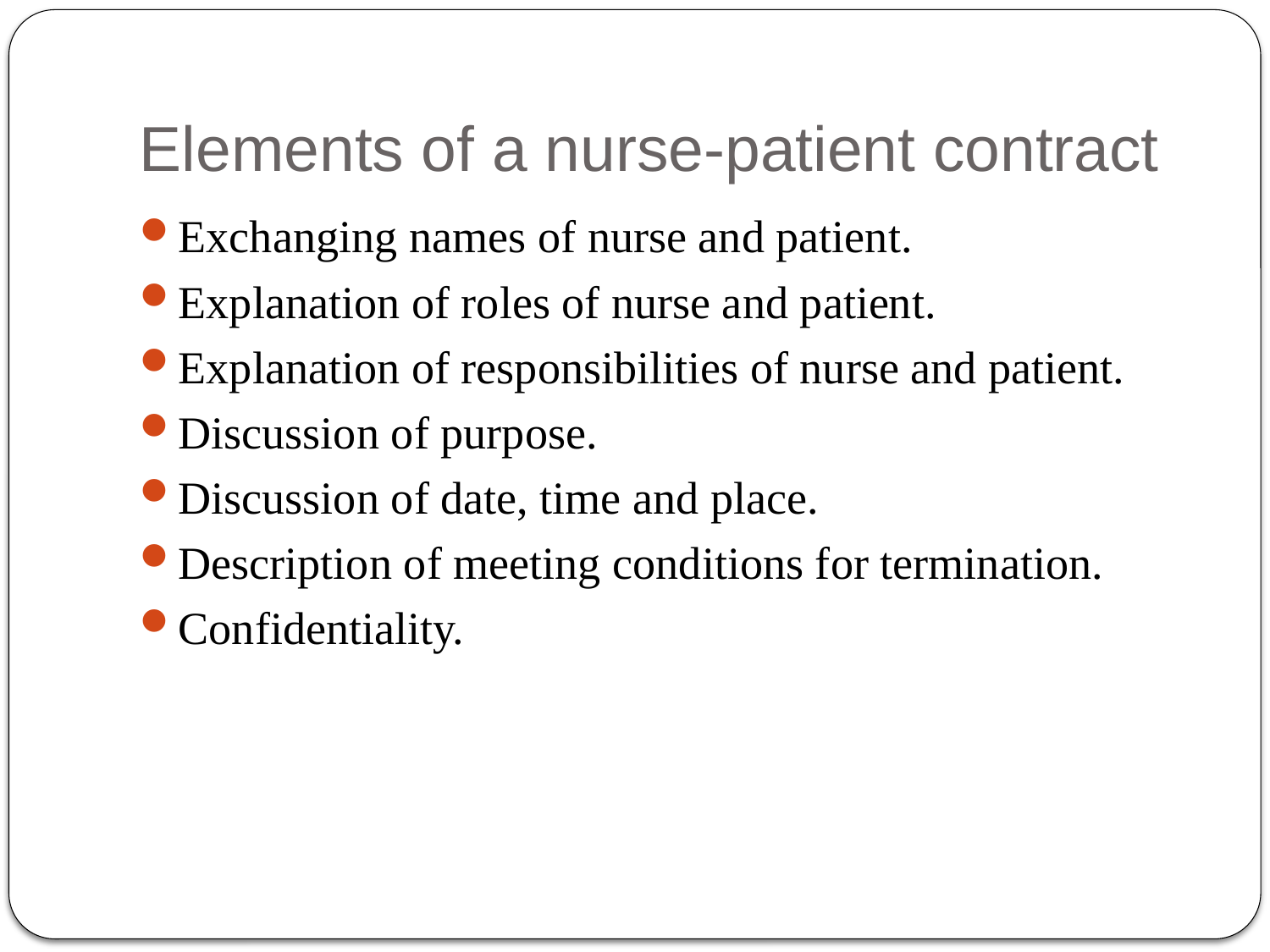

# Elements of a nurse-patient contract
Exchanging names of nurse and patient.
Explanation of roles of nurse and patient.
Explanation of responsibilities of nurse and patient.
Discussion of purpose.
Discussion of date, time and place.
Description of meeting conditions for termination.
Confidentiality.